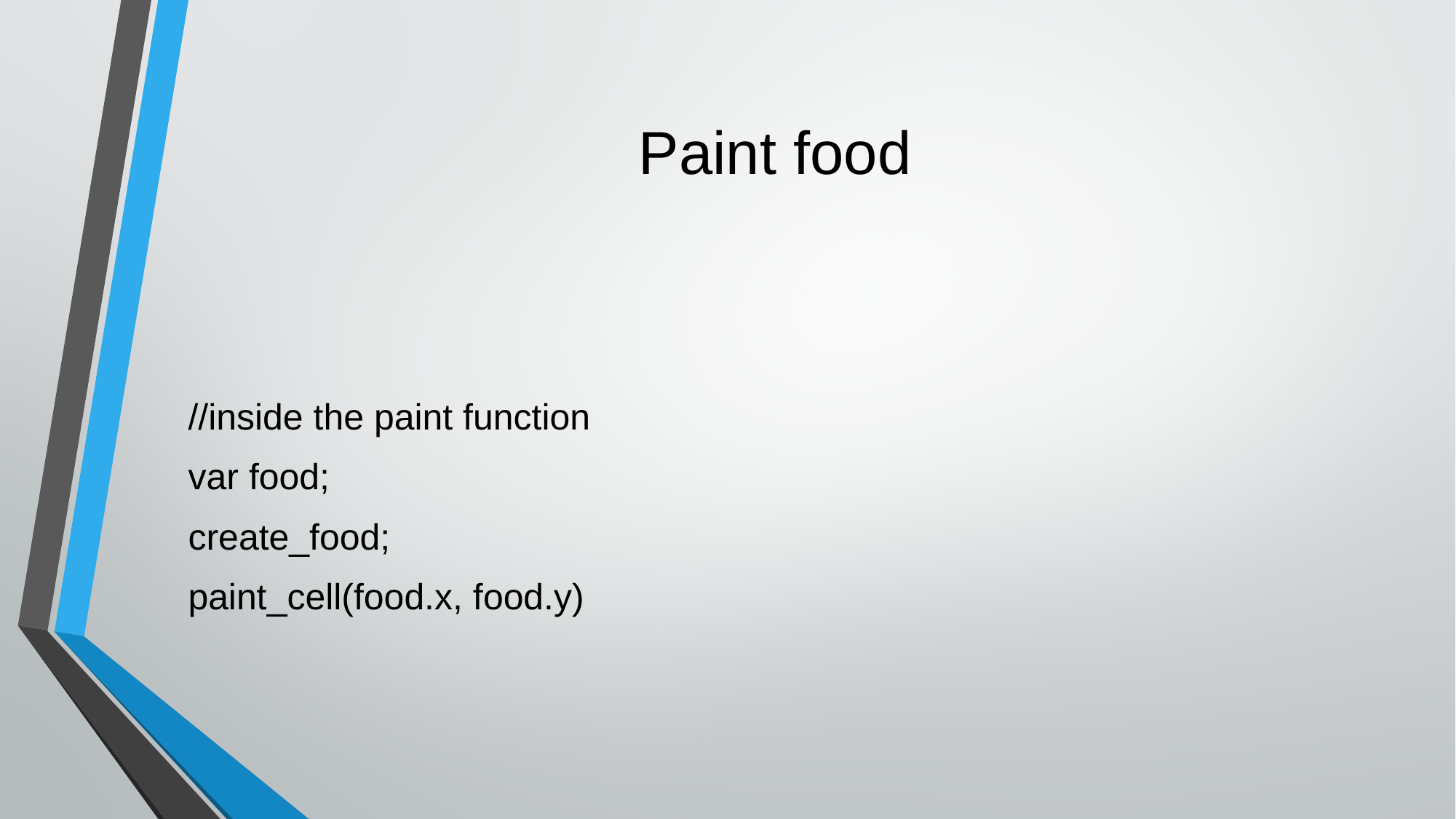

# Paint food
//inside the paint function
var food;
create_food;
paint_cell(food.x, food.y)